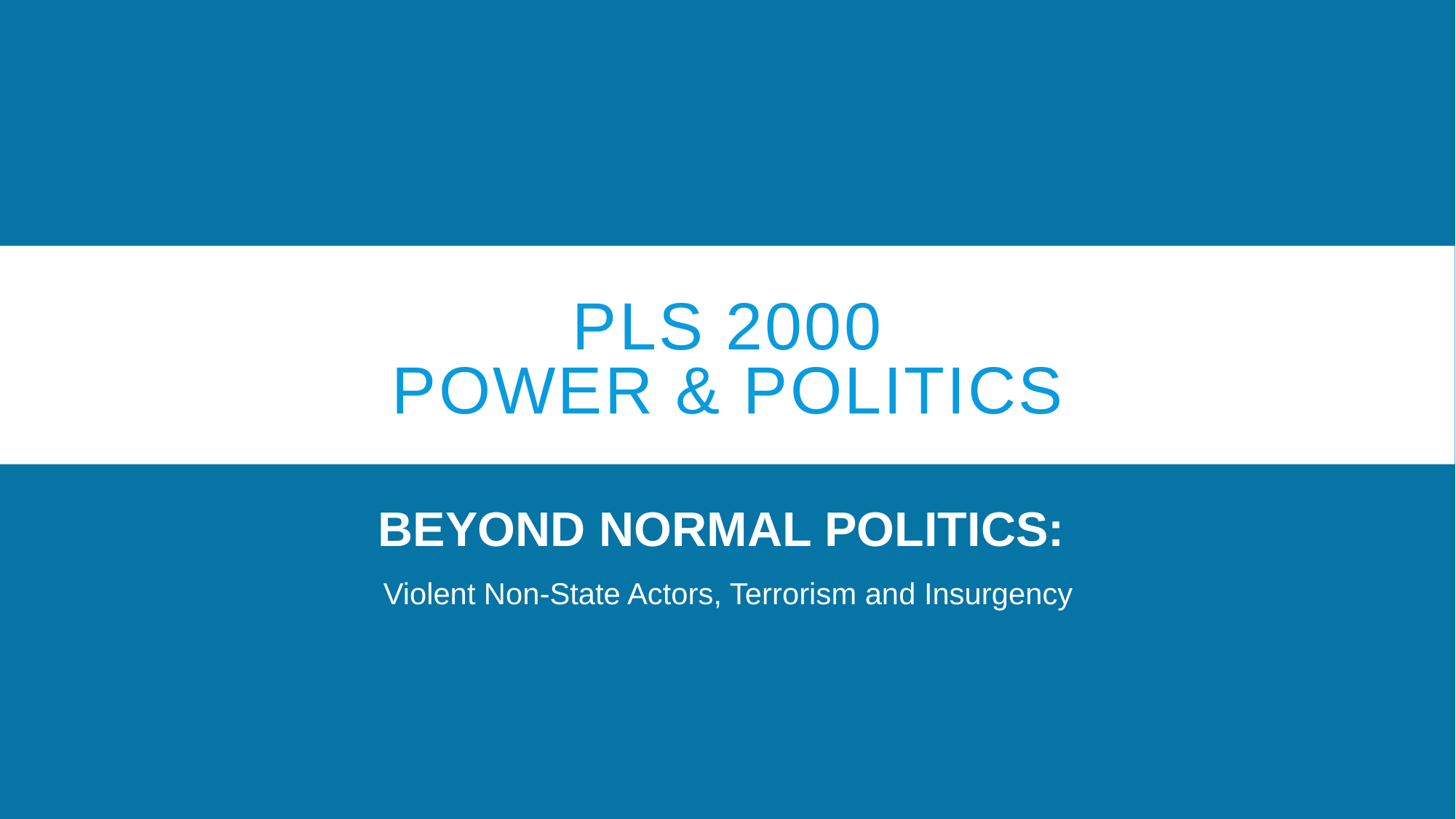

# Pls 2000 power & politics
BEYOND NORMAL POLITICS:
Violent Non-State Actors, Terrorism and Insurgency